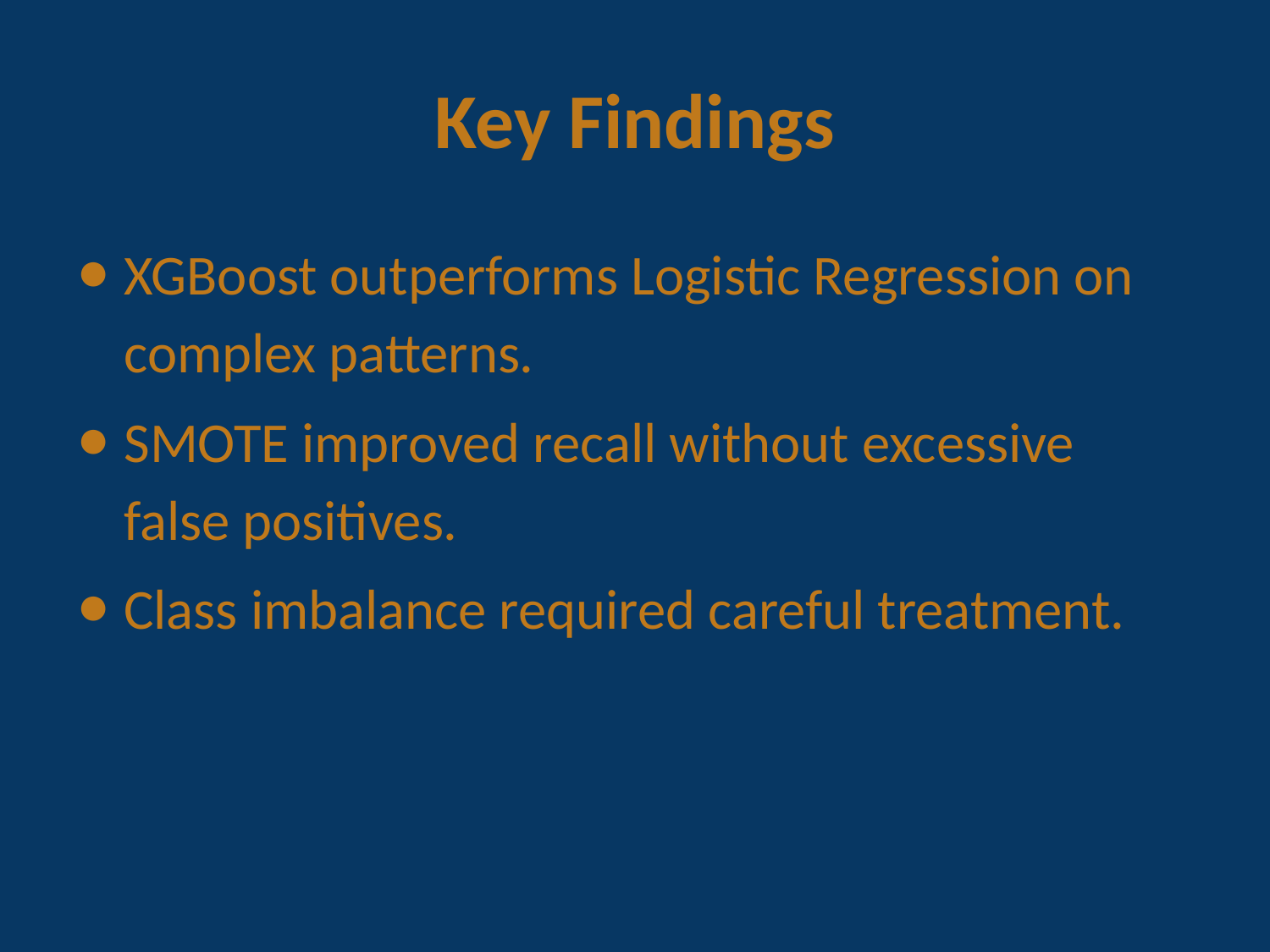

# Key Findings
XGBoost outperforms Logistic Regression on complex patterns.
SMOTE improved recall without excessive false positives.
Class imbalance required careful treatment.